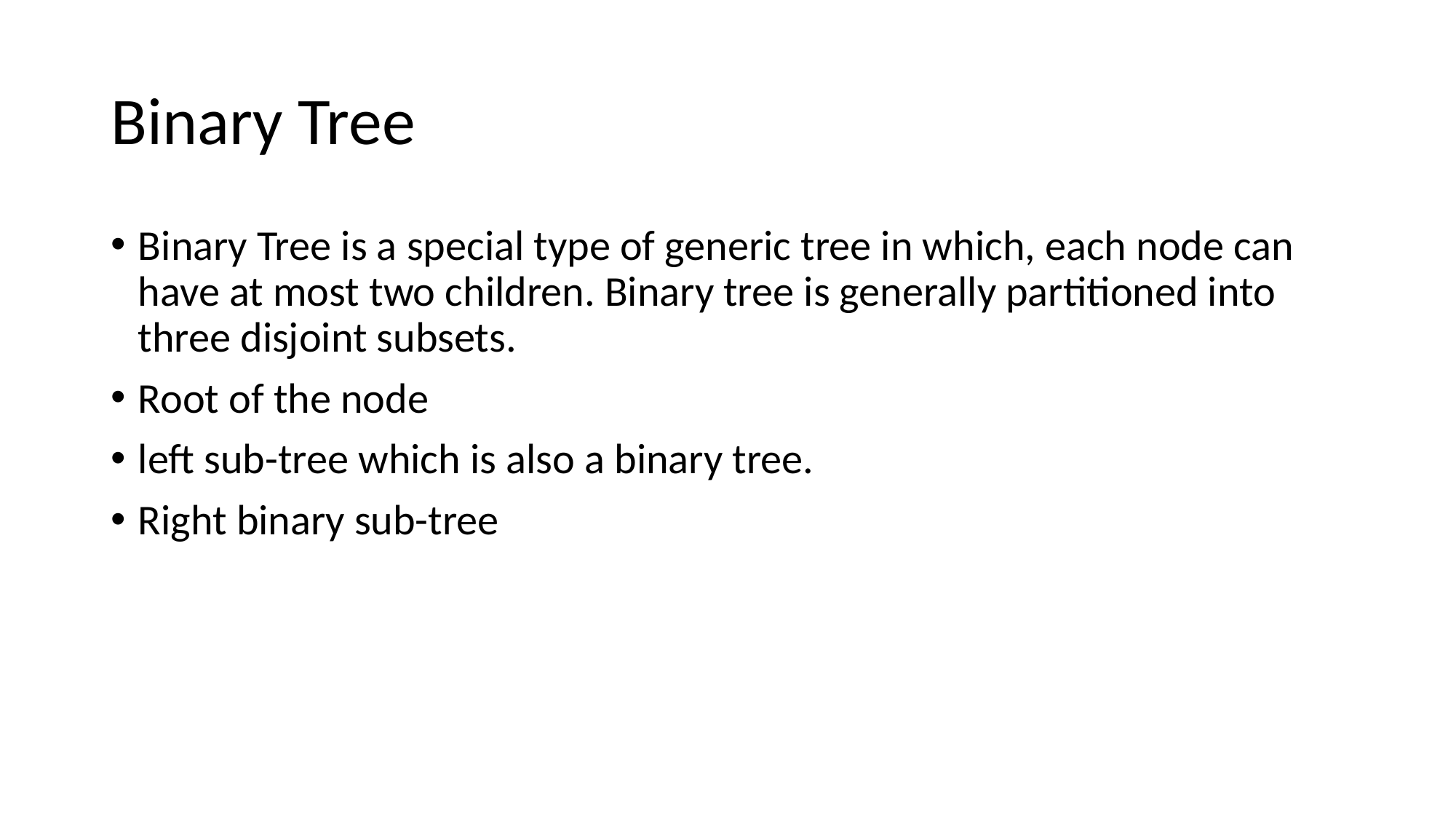

# Binary Tree
Binary Tree is a special type of generic tree in which, each node can have at most two children. Binary tree is generally partitioned into three disjoint subsets.
Root of the node
left sub-tree which is also a binary tree.
Right binary sub-tree